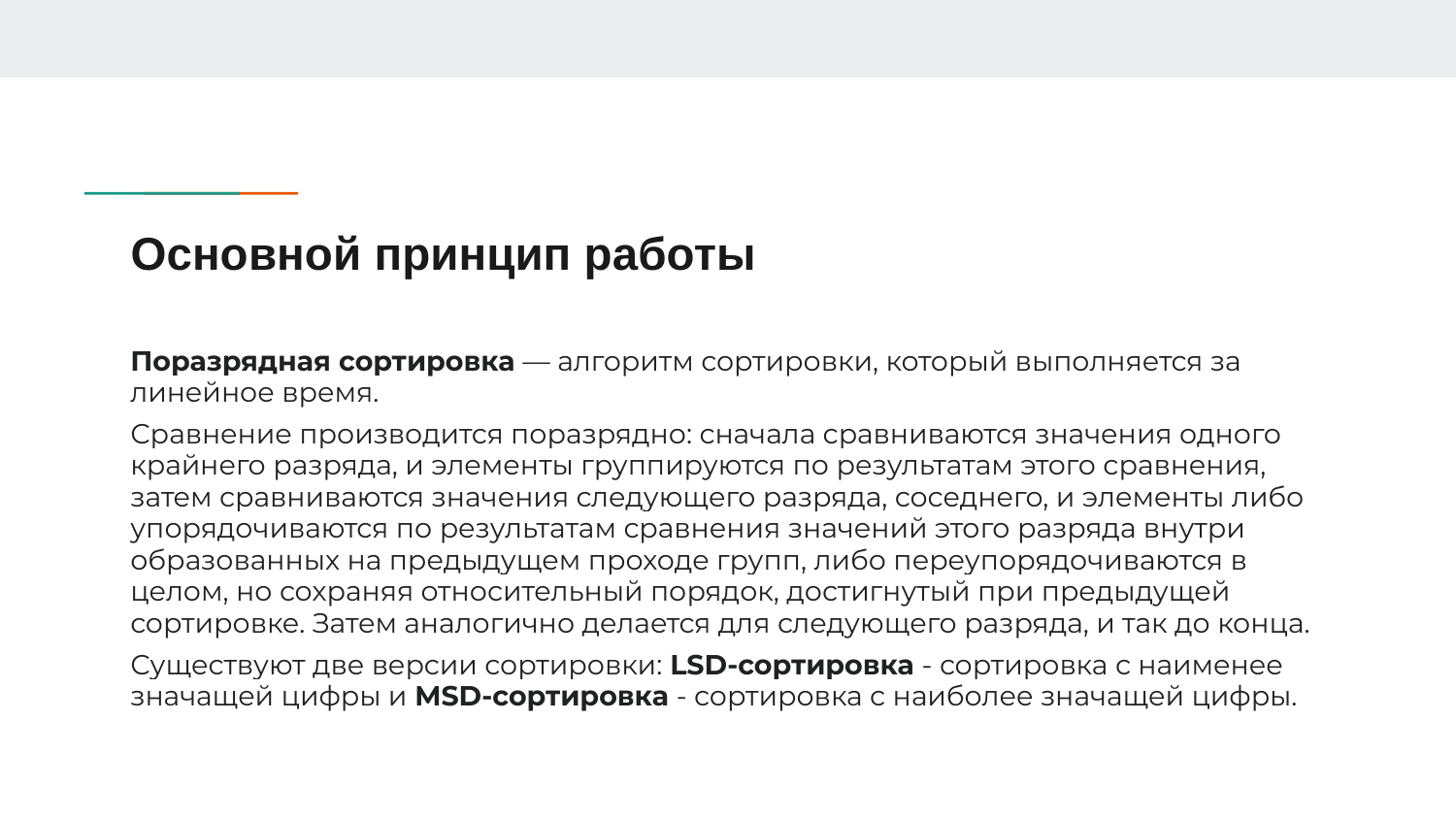

# Основной принцип работы

Поразрядная сортировка — алгоритм сортировки, который выполняется за линейное время.
Сравнение производится поразрядно: сначала сравниваются значения одного крайнего разряда, и элементы группируются по результатам этого сравнения, затем сравниваются значения следующего разряда, соседнего, и элементы либо упорядочиваются по результатам сравнения значений этого разряда внутри образованных на предыдущем проходе групп, либо переупорядочиваются в целом, но сохраняя относительный порядок, достигнутый при предыдущей сортировке. Затем аналогично делается для следующего разряда, и так до конца.
Существуют две версии сортировки: LSD-сортировка - сортировка с наименее значащей цифры и MSD-сортировка - сортировка с наиболее значащей цифры.